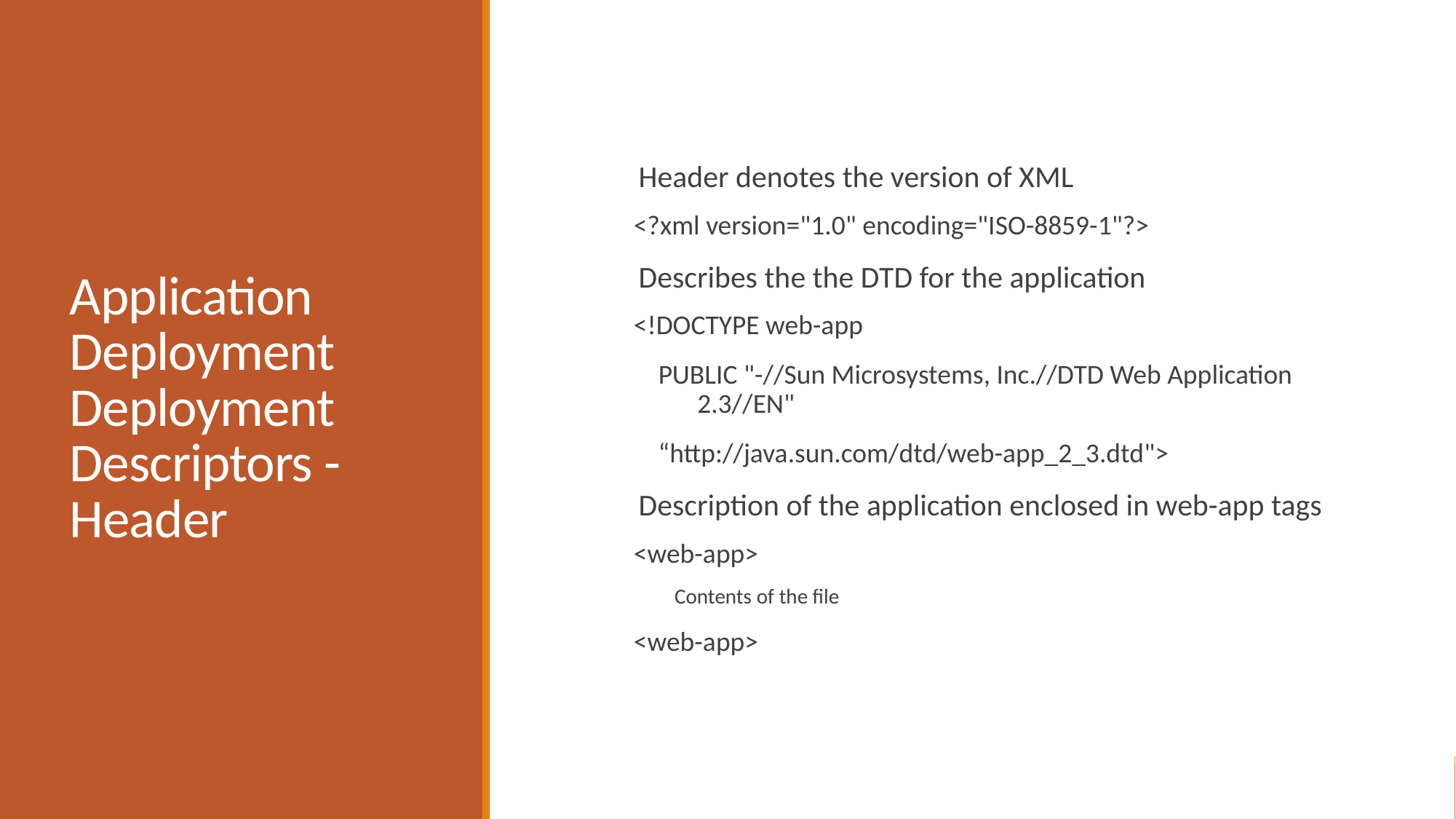

Application Deployment
Deployment Descriptors - Header
Header denotes the version of XML
<?xml version="1.0" encoding="ISO-8859-1"?>
Describes the the DTD for the application
<!DOCTYPE web-app
    PUBLIC "-//Sun Microsystems, Inc.//DTD Web Application 2.3//EN"
    “http://java.sun.com/dtd/web-app_2_3.dtd">
Description of the application enclosed in web-app tags
<web-app>
Contents of the file
<web-app>